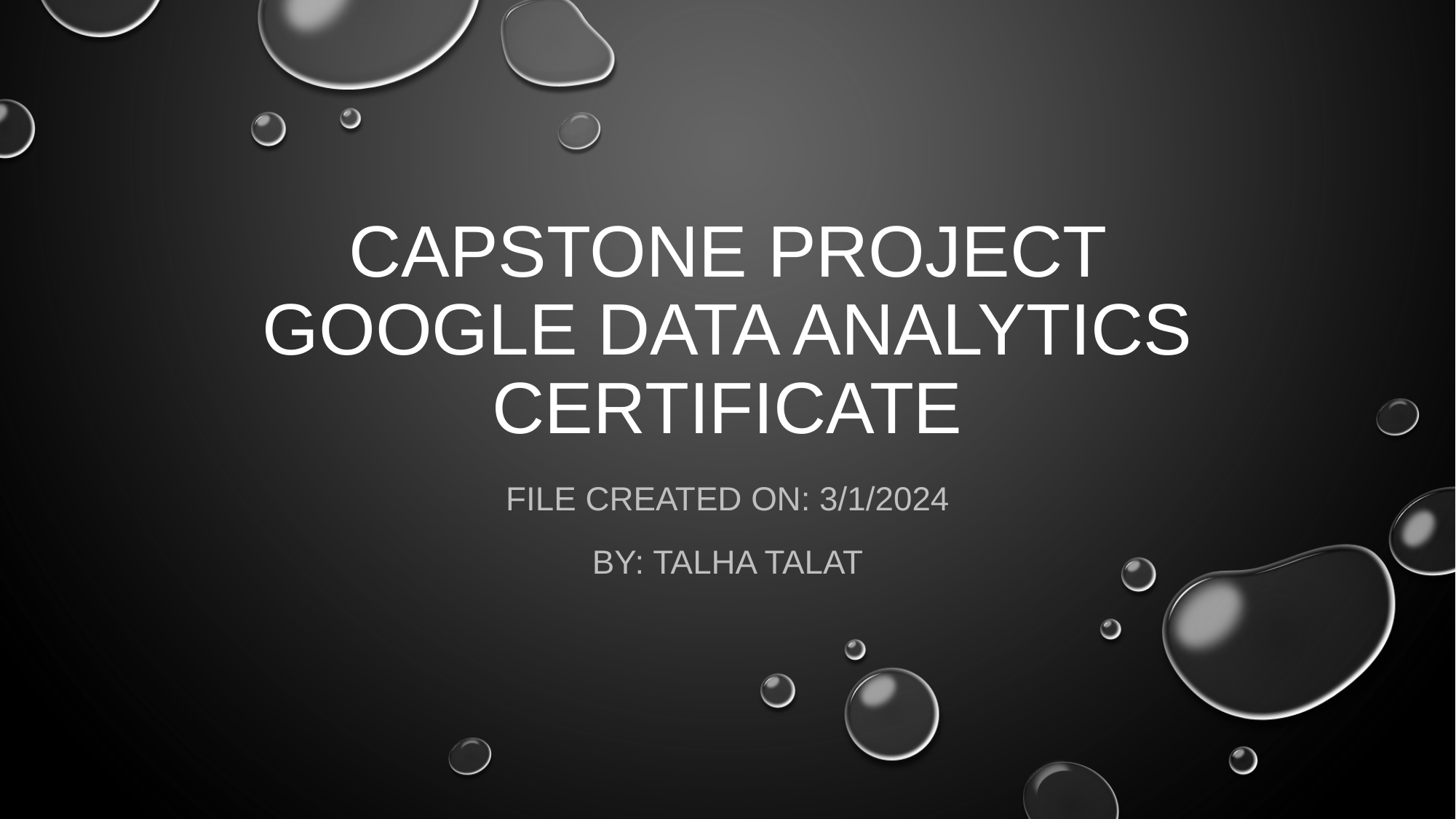

# Capstone Project Google Data Analytics Certificate
File created on: 3/1/2024
By: Talha Talat